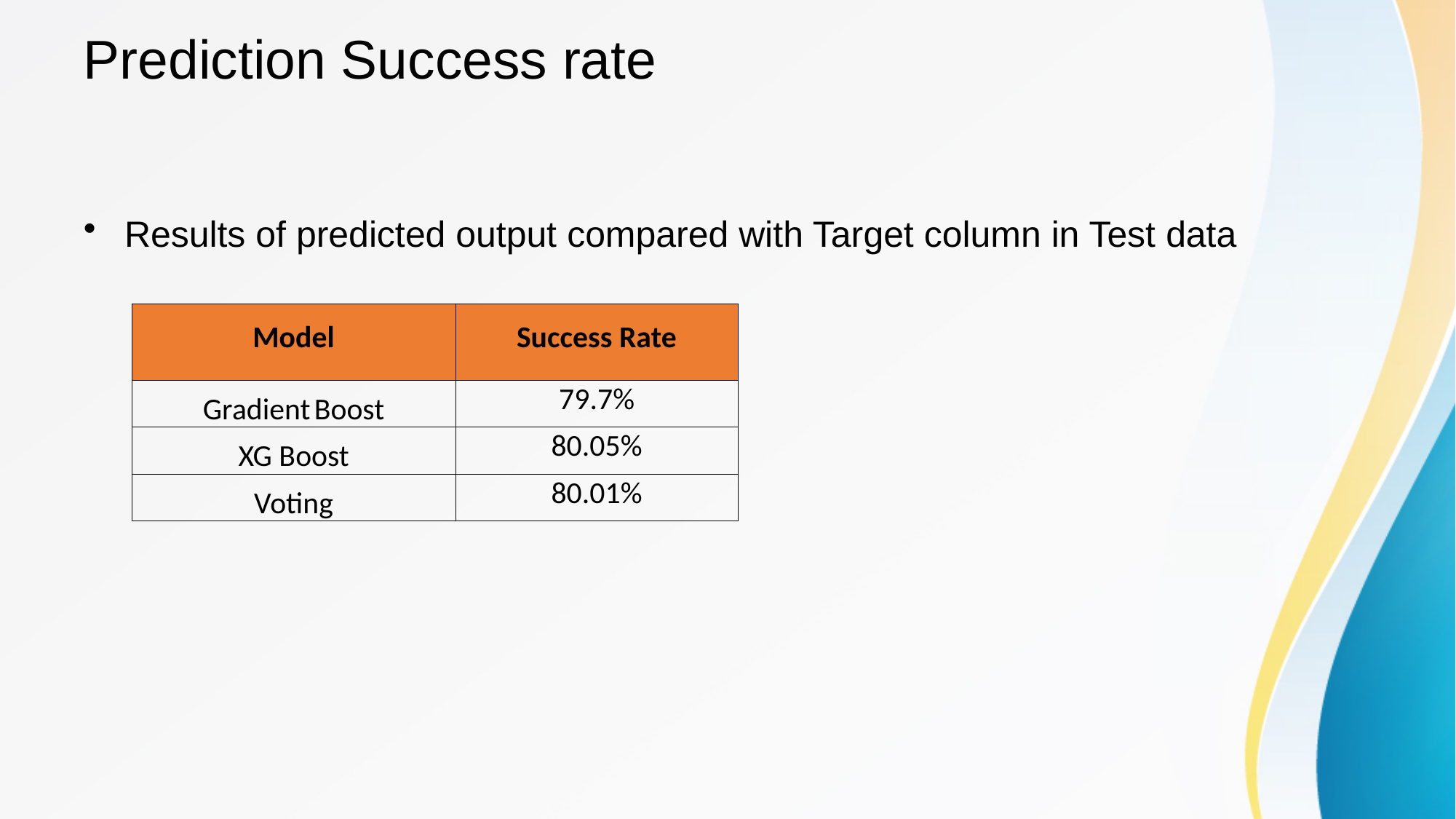

# Prediction Success rate

Results of predicted output compared with Target column in Test data

| Model | Success Rate |
| --- | --- |
| Gradient Boost | 79.7% |
| XG Boost | 80.05% |
| Voting | 80.01% |